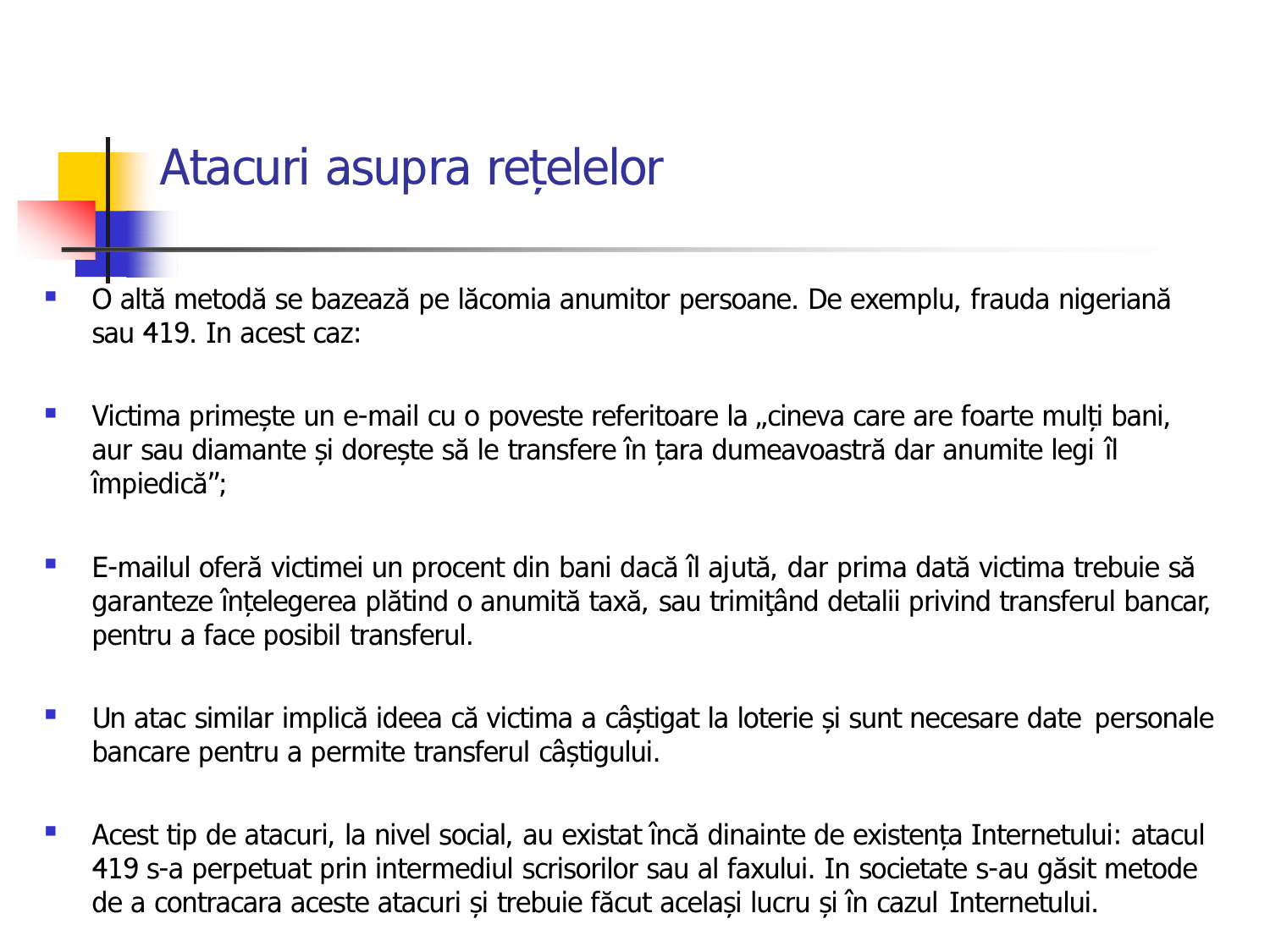

# Atacuri asupra rețelelor

O altă metodă se bazează pe lăcomia anumitor persoane. De exemplu, frauda nigeriană  sau 419. In acest caz:

Victima primește un e-mail cu o poveste referitoare la „cineva care are foarte mulți bani,  aur sau diamante și dorește să le transfere în țara dumeavoastră dar anumite legi îl
împiedică”;

E-mailul oferă victimei un procent din bani dacă îl ajută, dar prima dată victima trebuie să  garanteze înțelegerea plătind o anumită taxă, sau trimiţând detalii privind transferul bancar,  pentru a face posibil transferul.

Un atac similar implică ideea că victima a câștigat la loterie și sunt necesare date personale
bancare pentru a permite transferul câștigului.

Acest tip de atacuri, la nivel social, au existat încă dinainte de existența Internetului: atacul  419 s-a perpetuat prin intermediul scrisorilor sau al faxului. In societate s-au găsit metode  de a contracara aceste atacuri și trebuie făcut același lucru și în cazul Internetului.